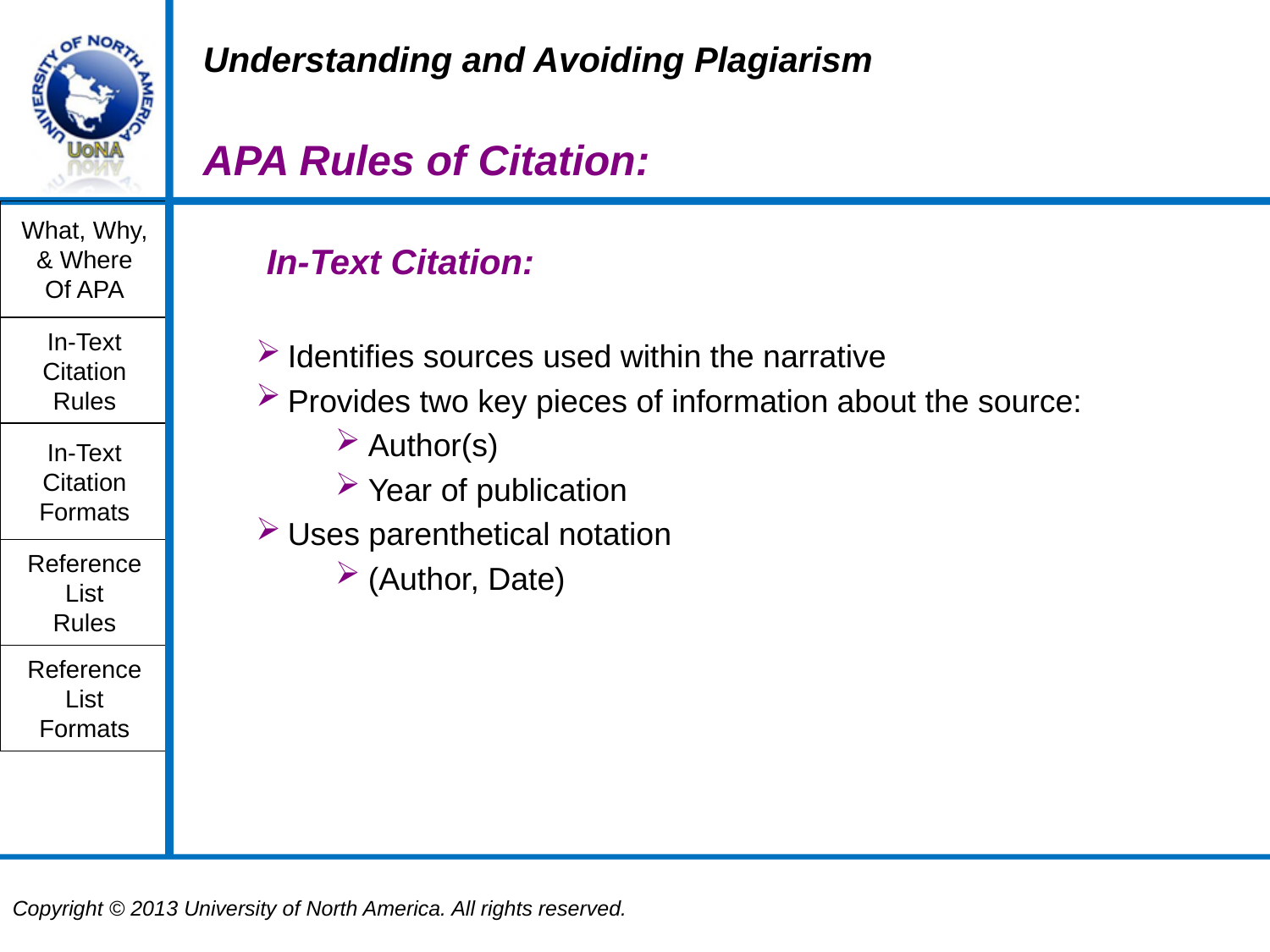

Understanding and Avoiding Plagiarism
APA Rules of Citation:
What, Why,
& Where
Of APA
In-Text Citation:
Identifies sources used within the narrative
Provides two key pieces of information about the source:
Author(s)
Year of publication
Uses parenthetical notation
(Author, Date)
In-Text
Citation
Rules
In-Text
Citation
Formats
Reference
List
Rules
Reference
List
Formats